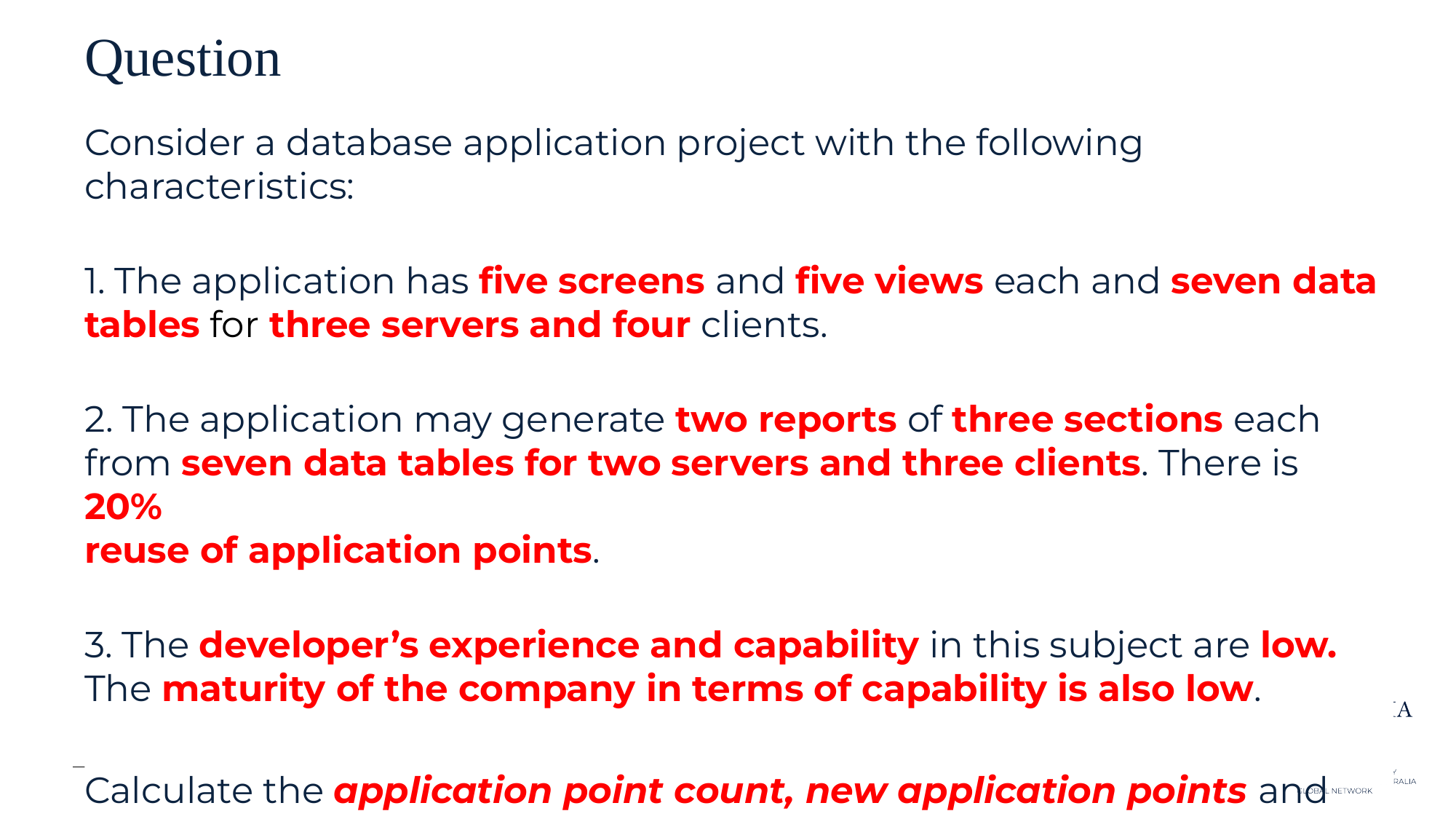

# Question
Consider a database application project with the following characteristics:
1. The application has five screens and five views each and seven data tables for three servers and four clients.
2. The application may generate two reports of three sections each from seven data tables for two servers and three clients. There is 20%
reuse of application points.
3. The developer’s experience and capability in this subject are low. The maturity of the company in terms of capability is also low.

Calculate the application point count, new application points and effort to develop such a project.